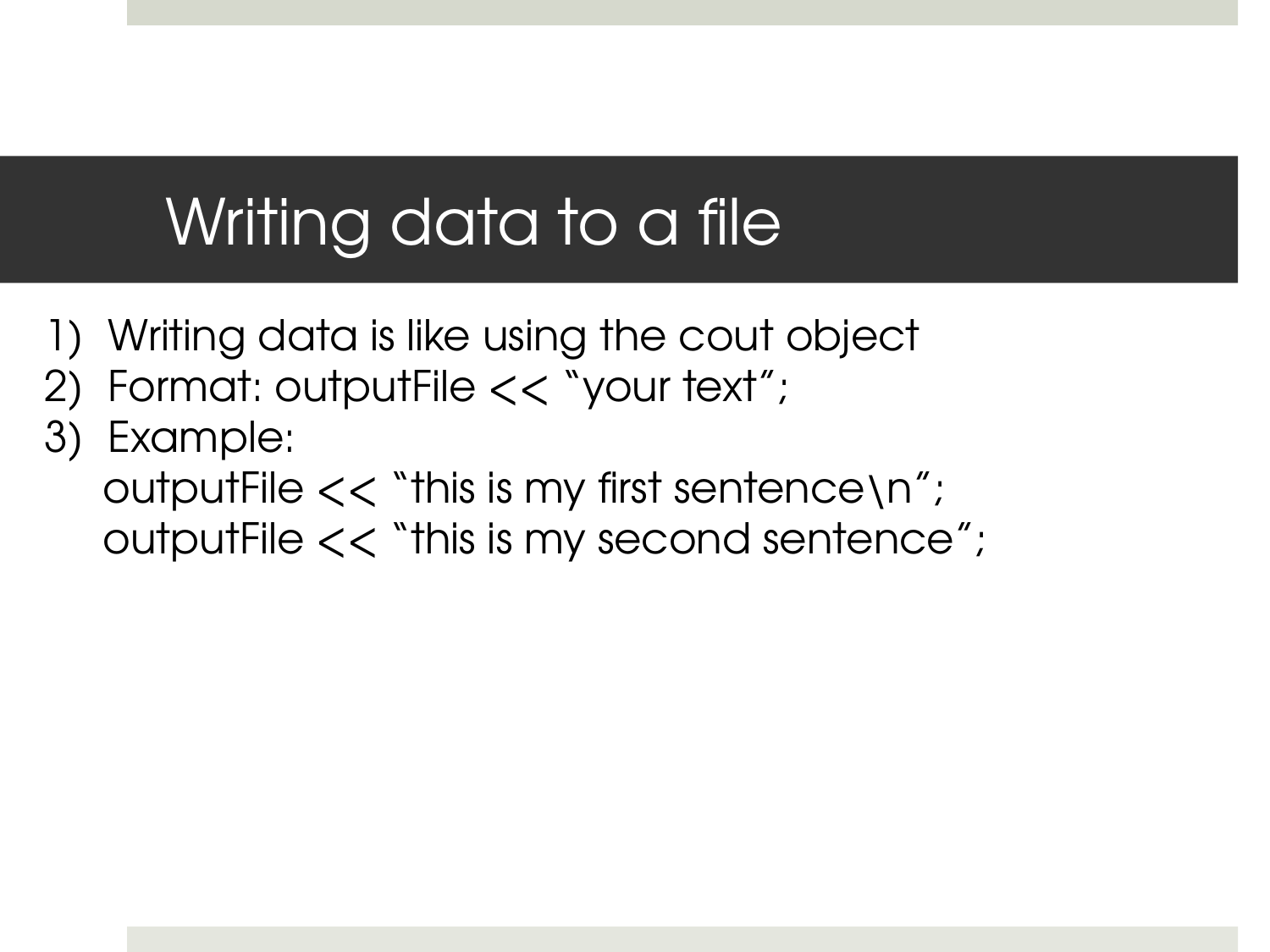

# Writing data to a file
Writing data is like using the cout object
Format: outputFile << “your text”;
Example:
     outputFile << “this is my first sentence\n”;
     outputFile << “this is my second sentence”;